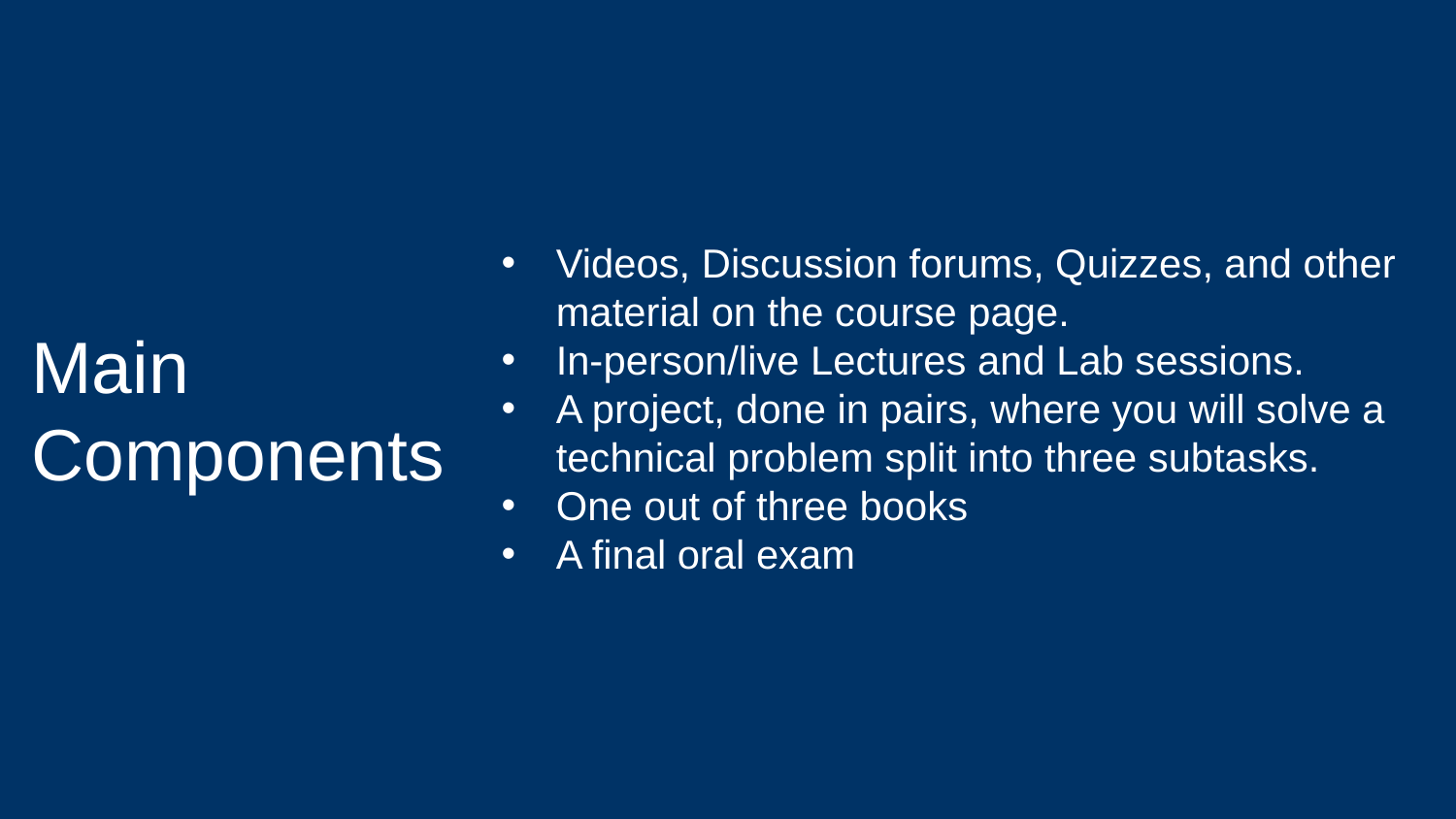

Videos, Discussion forums, Quizzes, and other material on the course page.
In-person/live Lectures and Lab sessions.
A project, done in pairs, where you will solve a technical problem split into three subtasks.
One out of three books
A final oral exam
Main Components